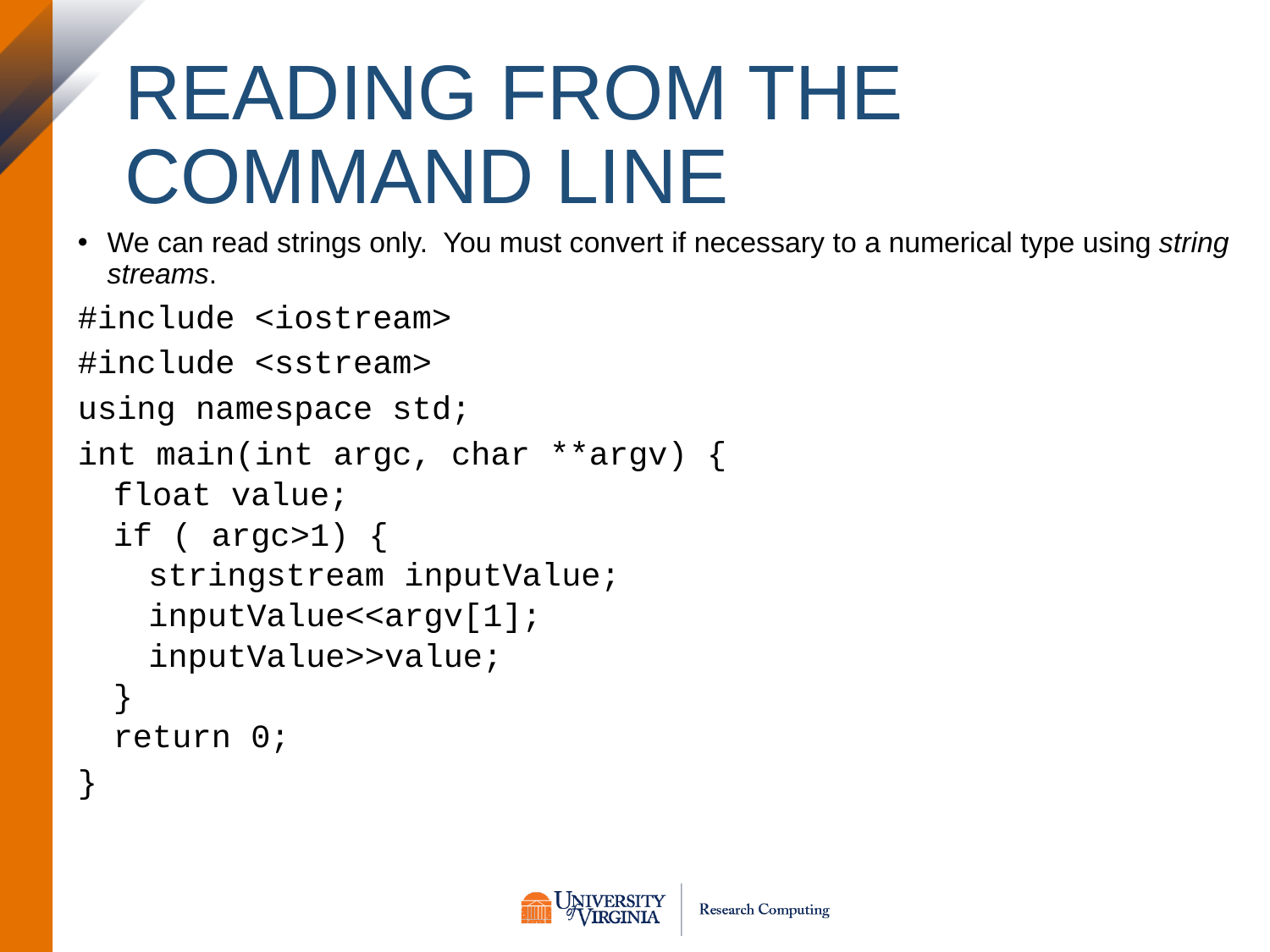

# Reading from the Command Line
We can read strings only.  You must convert if necessary to a numerical type using string streams.
#include <iostream>
#include <sstream>
using namespace std;
int main(int argc, char **argv) {
float value;
if ( argc>1) {
stringstream inputValue;
inputValue<<argv[1];
inputValue>>value;
}
return 0;
}